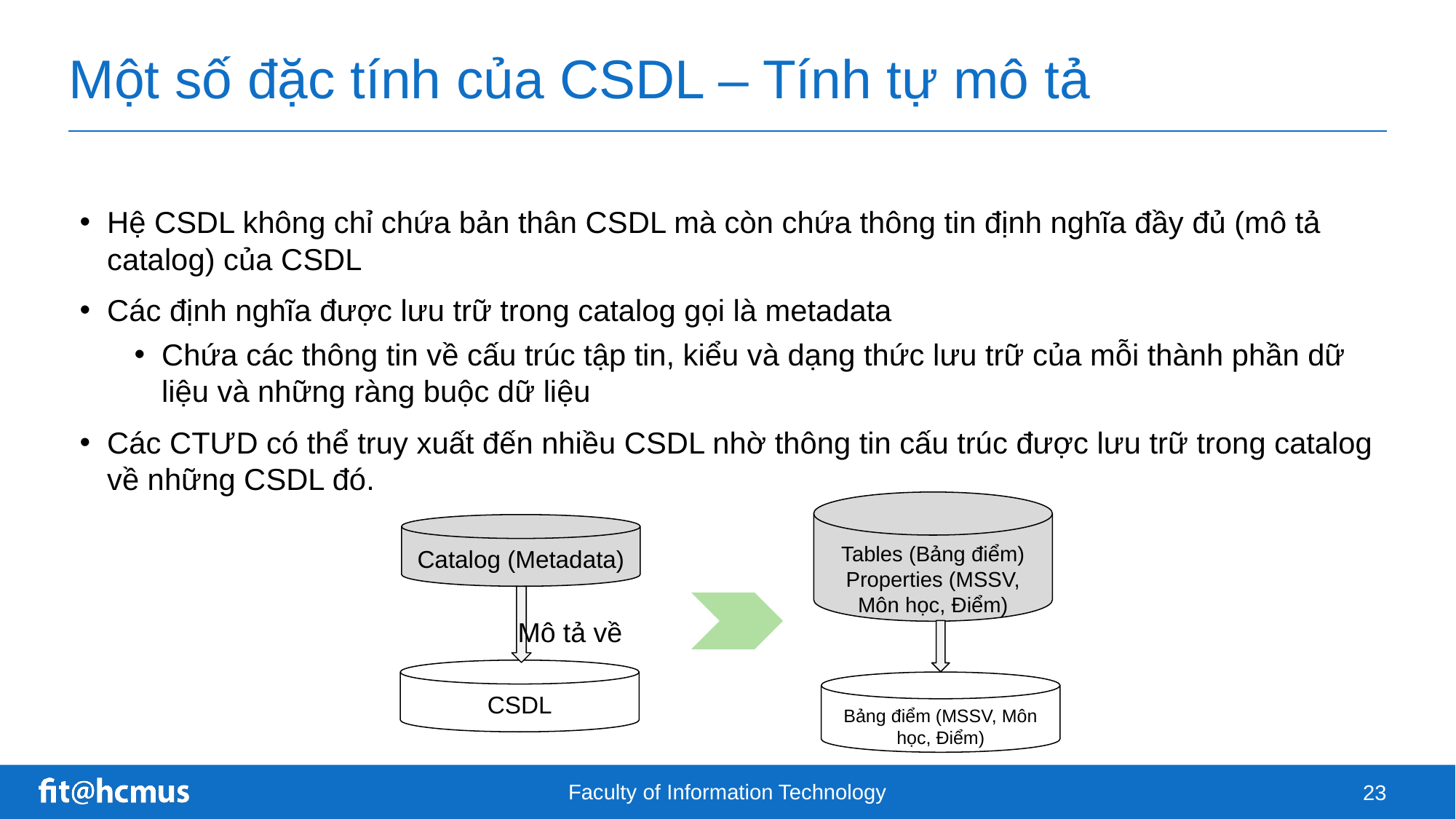

# Một số đặc tính của CSDL – Tính tự mô tả
Hệ CSDL không chỉ chứa bản thân CSDL mà còn chứa thông tin định nghĩa đầy đủ (mô tả catalog) của CSDL
Các định nghĩa được lưu trữ trong catalog gọi là metadata
Chứa các thông tin về cấu trúc tập tin, kiểu và dạng thức lưu trữ của mỗi thành phần dữ liệu và những ràng buộc dữ liệu
Các CTƯD có thể truy xuất đến nhiều CSDL nhờ thông tin cấu trúc được lưu trữ trong catalog về những CSDL đó.

Tables (Bảng điểm)
Properties (MSSV, Môn học, Điểm)
Catalog (Metadata)

Mô tả về

CSDL
Bảng điểm (MSSV, Môn học, Điểm)
Faculty of Information Technology
23